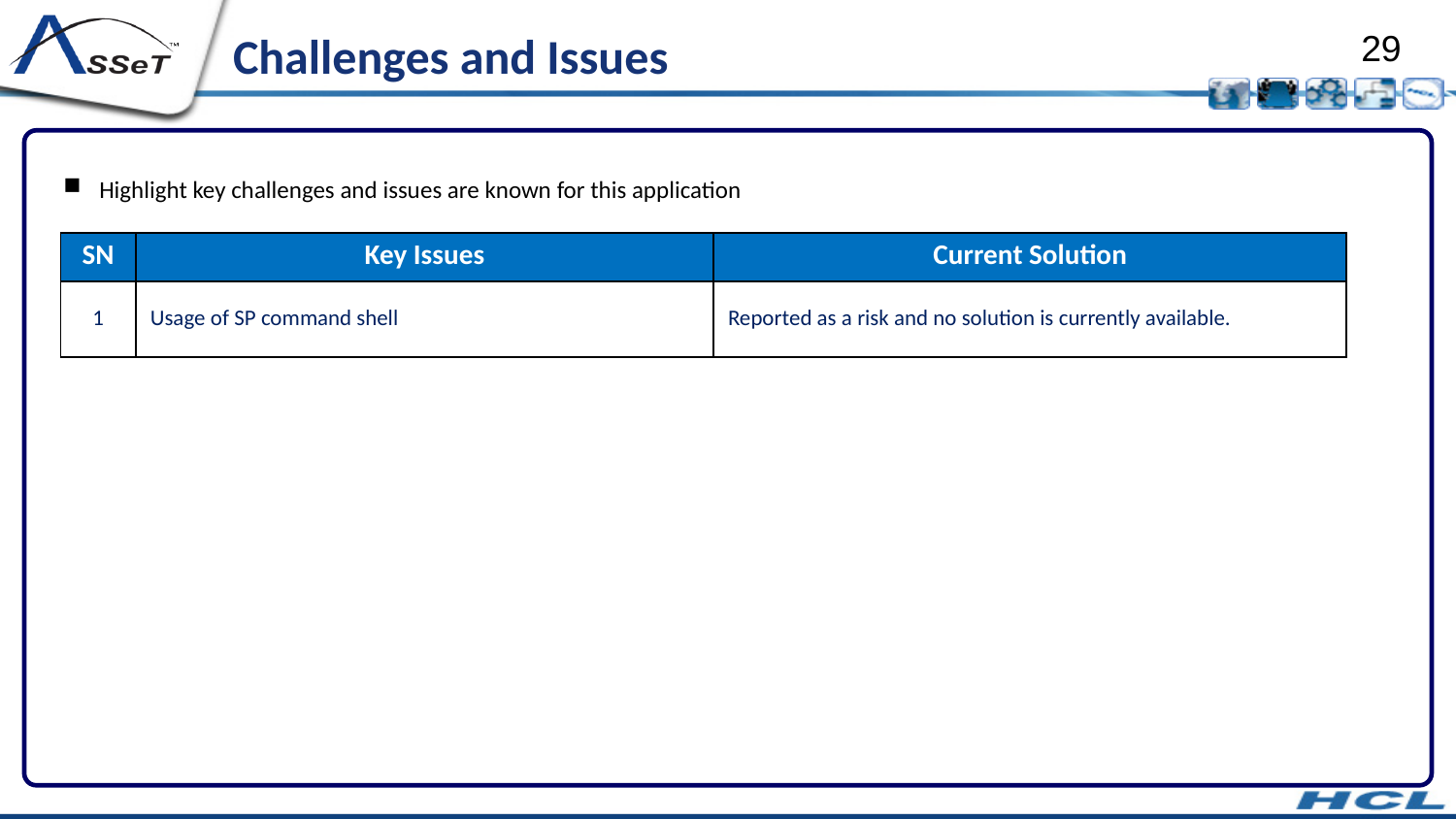

# Challenges and Issues

Highlight key challenges and issues are known for this application
| SN | Key Issues | Current Solution |
| --- | --- | --- |
| 1 | Usage of SP command shell | Reported as a risk and no solution is currently available. |